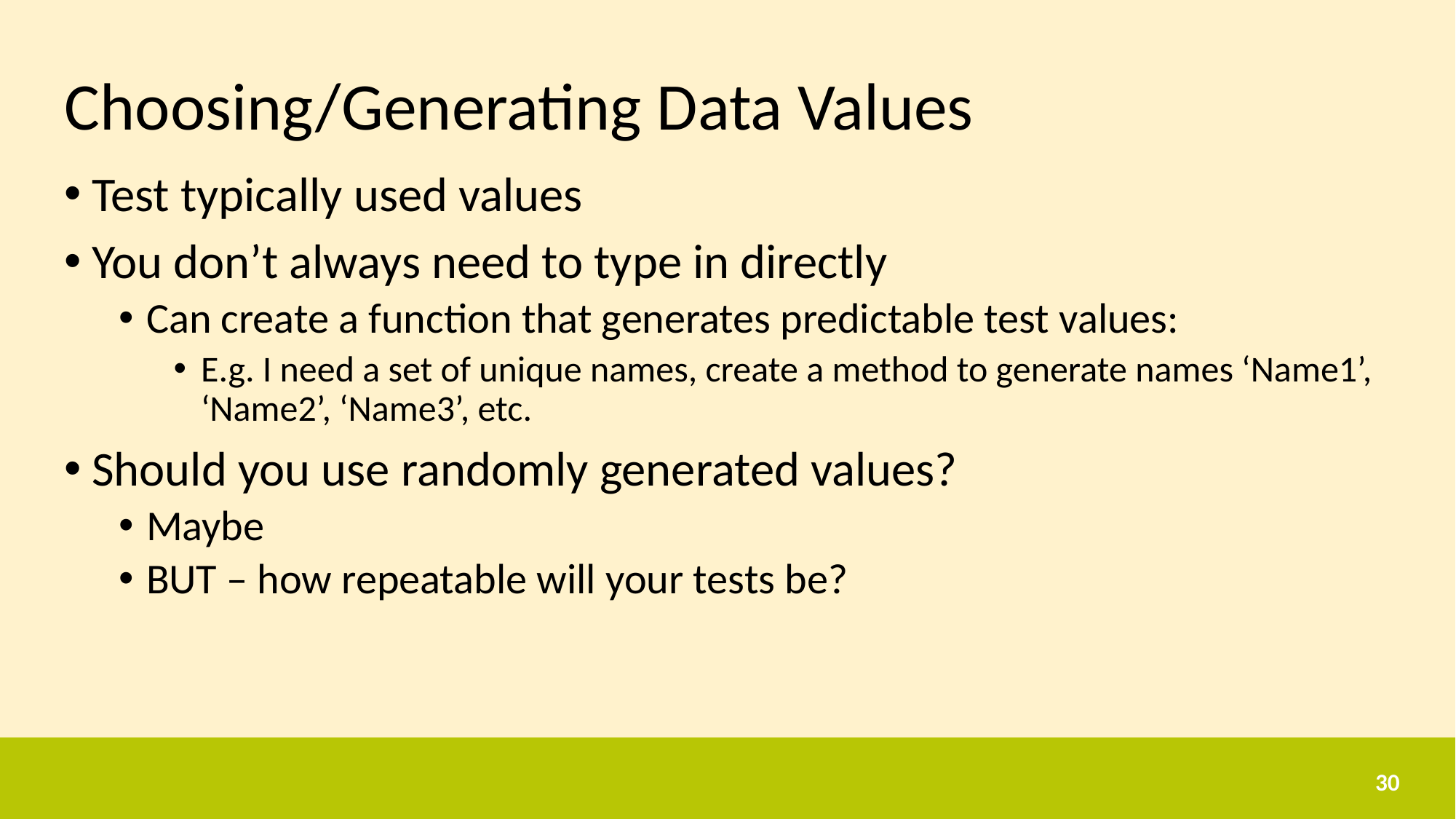

# Choosing/Generating Data Values
Test typically used values
You don’t always need to type in directly
Can create a function that generates predictable test values:
E.g. I need a set of unique names, create a method to generate names ‘Name1’, ‘Name2’, ‘Name3’, etc.
Should you use randomly generated values?
Maybe
BUT – how repeatable will your tests be?
30